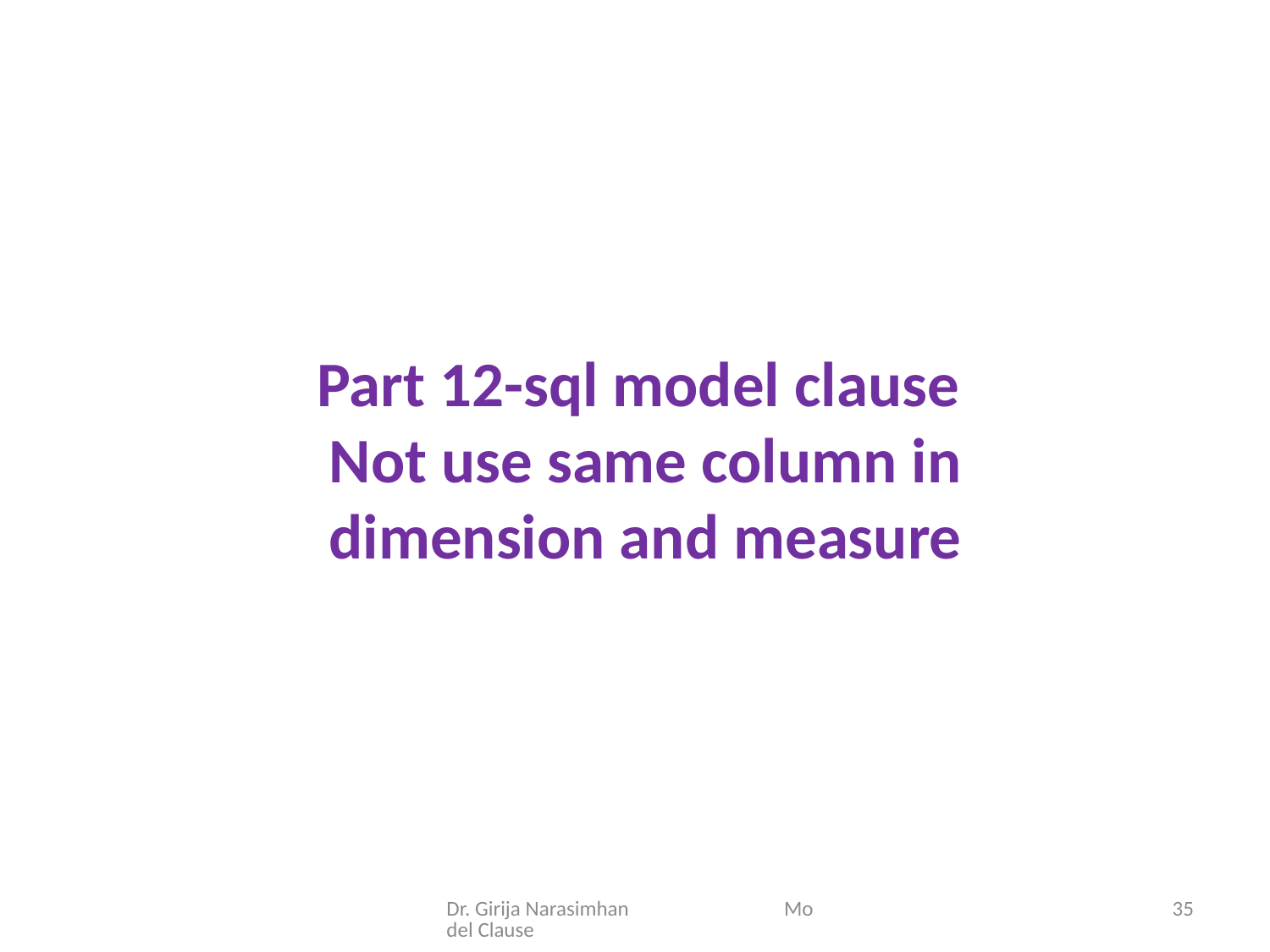

Part 12-sql model clause
Not use same column in dimension and measure
Dr. Girija Narasimhan                                Model Clause
35